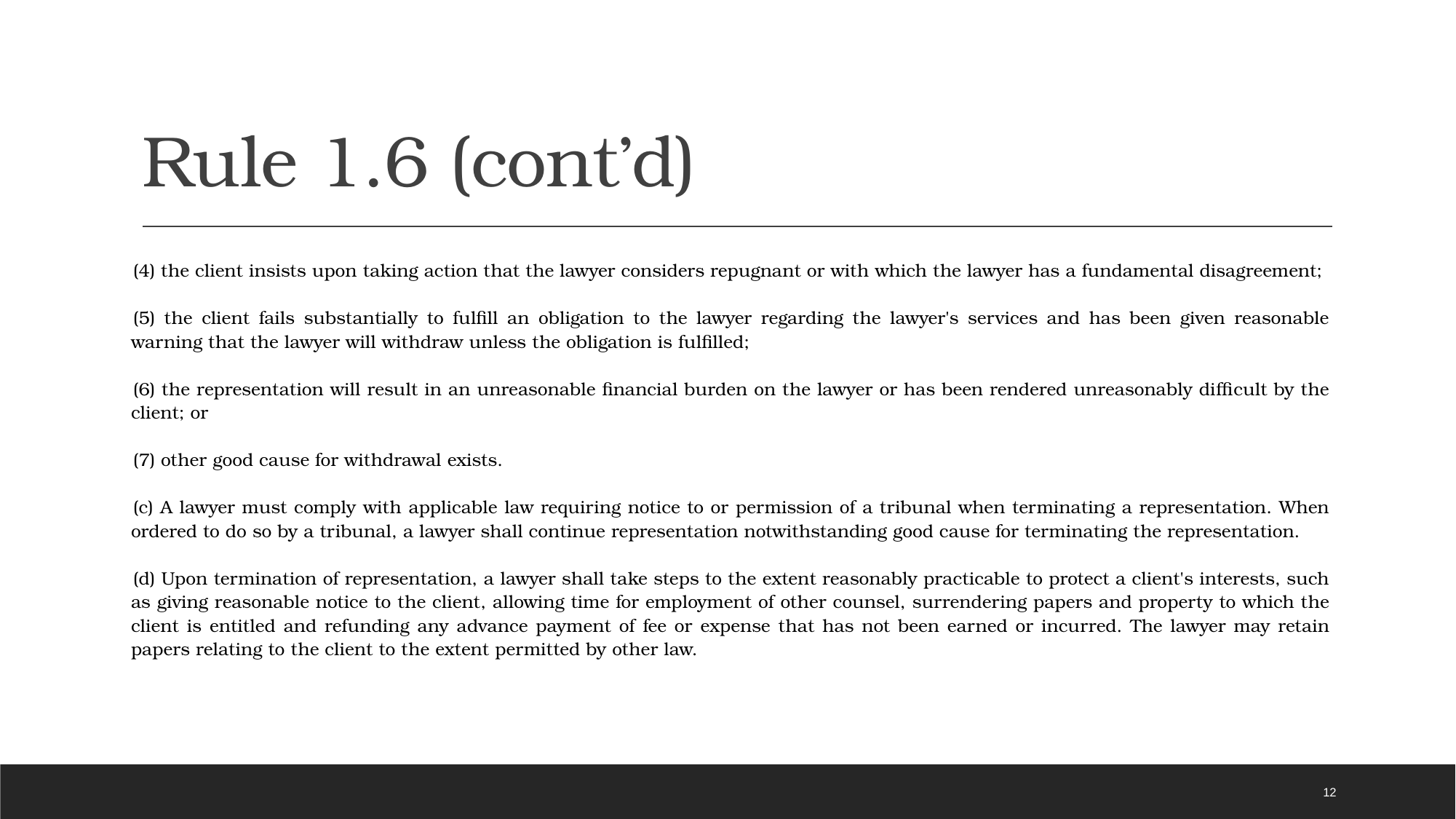

# Rule 1.6 (cont’d)
(4) the client insists upon taking action that the lawyer considers repugnant or with which the lawyer has a fundamental disagreement;

(5) the client fails substantially to fulfill an obligation to the lawyer regarding the lawyer's services and has been given reasonable warning that the lawyer will withdraw unless the obligation is fulfilled;

(6) the representation will result in an unreasonable financial burden on the lawyer or has been rendered unreasonably difficult by the client; or

(7) other good cause for withdrawal exists.

(c) A lawyer must comply with applicable law requiring notice to or permission of a tribunal when terminating a representation. When ordered to do so by a tribunal, a lawyer shall continue representation notwithstanding good cause for terminating the representation.

(d) Upon termination of representation, a lawyer shall take steps to the extent reasonably practicable to protect a client's interests, such as giving reasonable notice to the client, allowing time for employment of other counsel, surrendering papers and property to which the client is entitled and refunding any advance payment of fee or expense that has not been earned or incurred. The lawyer may retain papers relating to the client to the extent permitted by other law.

12